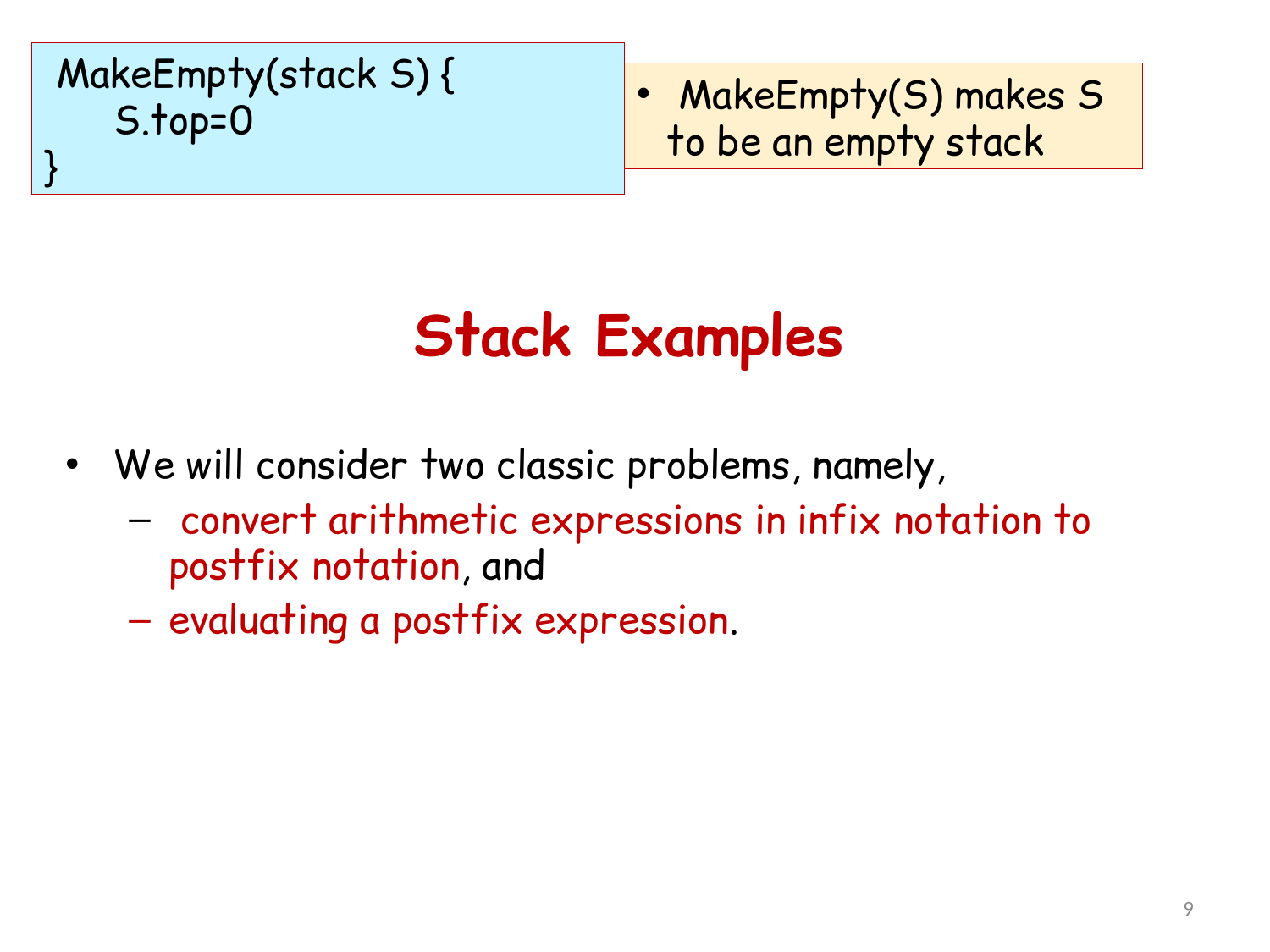

MakeEmpty(stack S) {
      S.top=0
}
 MakeEmpty(S) makes S to be an empty stack
# Stack Examples
We will consider two classic problems, namely,
 convert arithmetic expressions in infix notation to postfix notation, and
evaluating a postfix expression.
9